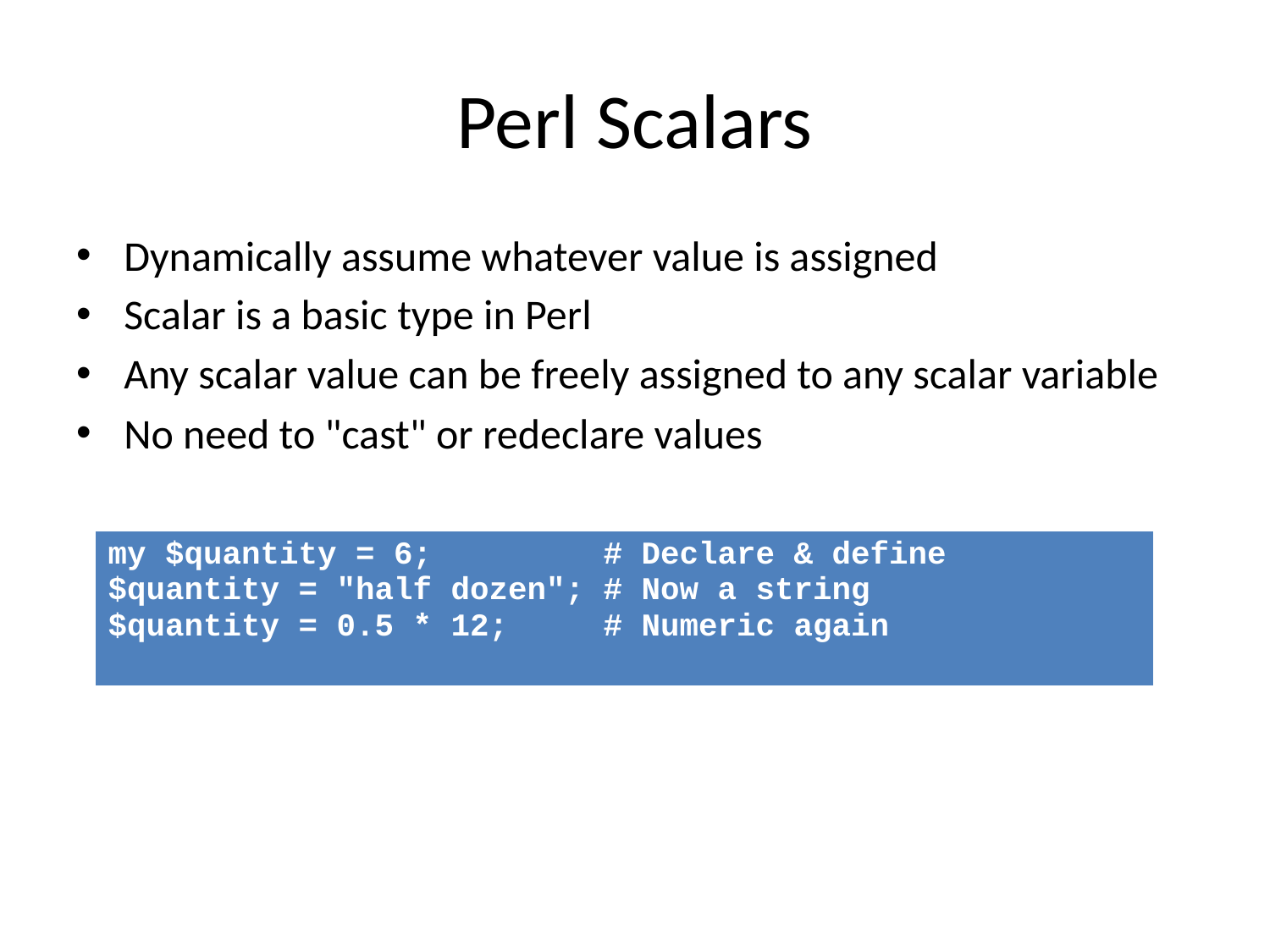

# Perl Scalars
Dynamically assume whatever value is assigned
Scalar is a basic type in Perl
Any scalar value can be freely assigned to any scalar variable
No need to "cast" or redeclare values

| my $quantity = 6; # Declare & define $quantity = "half dozen"; # Now a string $quantity = 0.5 \* 12; # Numeric again |
| --- |